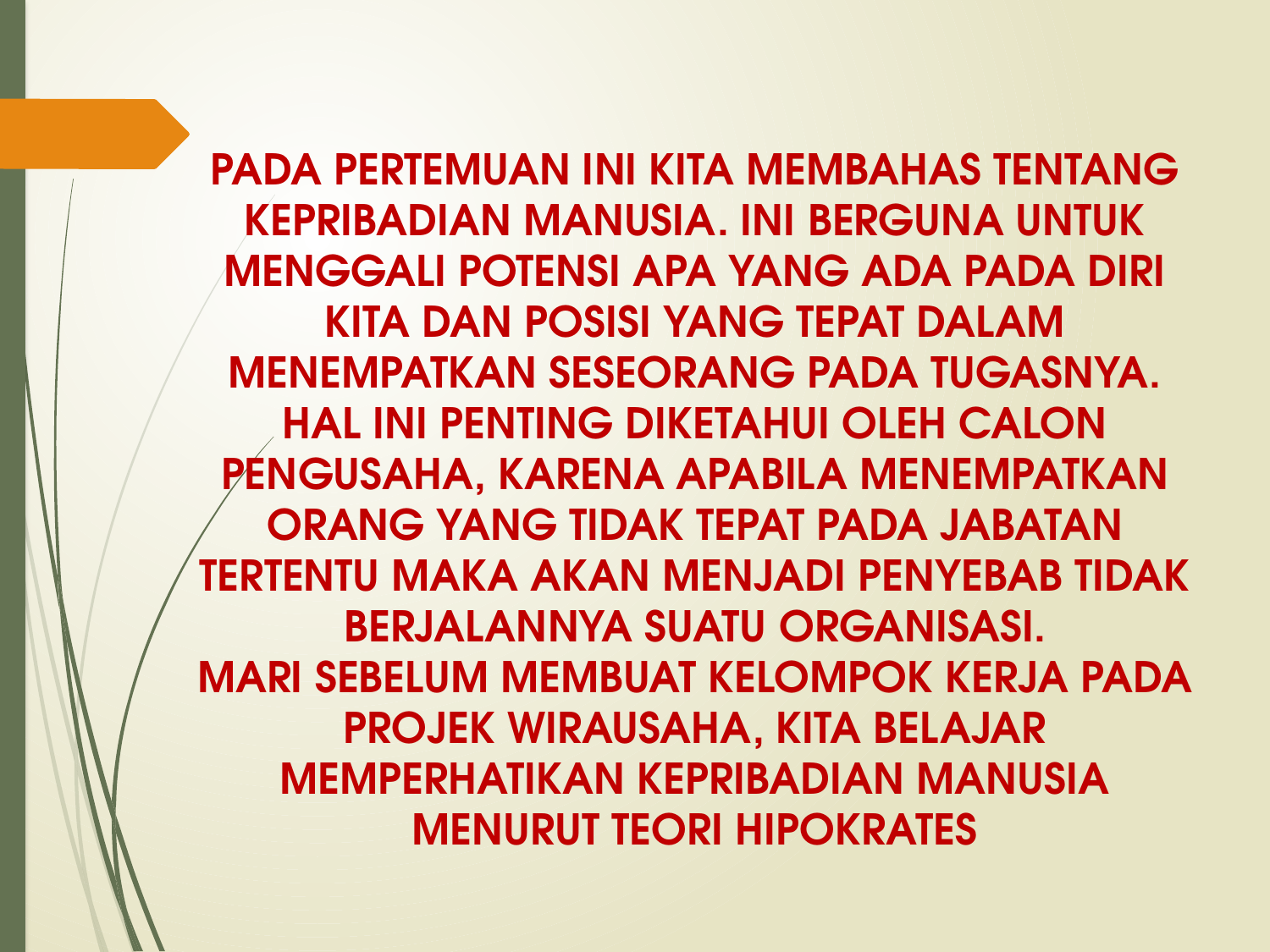

PADA PERTEMUAN INI KITA MEMBAHAS TENTANG KEPRIBADIAN MANUSIA. INI BERGUNA UNTUK MENGGALI POTENSI APA YANG ADA PADA DIRI KITA DAN POSISI YANG TEPAT DALAM MENEMPATKAN SESEORANG PADA TUGASNYA.
HAL INI PENTING DIKETAHUI OLEH CALON PENGUSAHA, KARENA APABILA MENEMPATKAN ORANG YANG TIDAK TEPAT PADA JABATAN TERTENTU MAKA AKAN MENJADI PENYEBAB TIDAK BERJALANNYA SUATU ORGANISASI.
MARI SEBELUM MEMBUAT KELOMPOK KERJA PADA PROJEK WIRAUSAHA, KITA BELAJAR MEMPERHATIKAN KEPRIBADIAN MANUSIA MENURUT TEORI HIPOKRATES